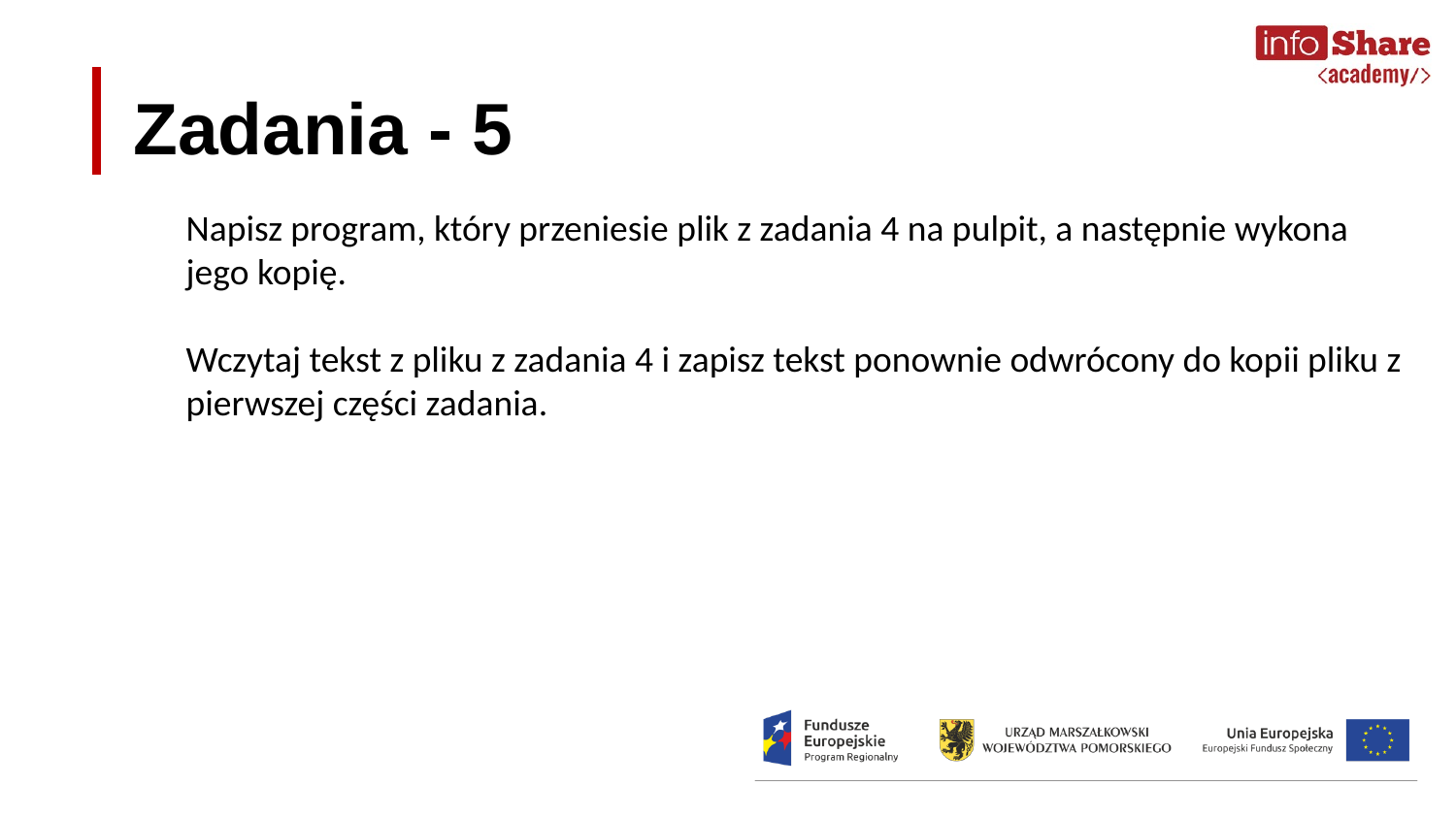

# Zadania - 5
Napisz program, który przeniesie plik z zadania 4 na pulpit, a następnie wykona jego kopię.

Wczytaj tekst z pliku z zadania 4 i zapisz tekst ponownie odwrócony do kopii pliku z pierwszej części zadania.